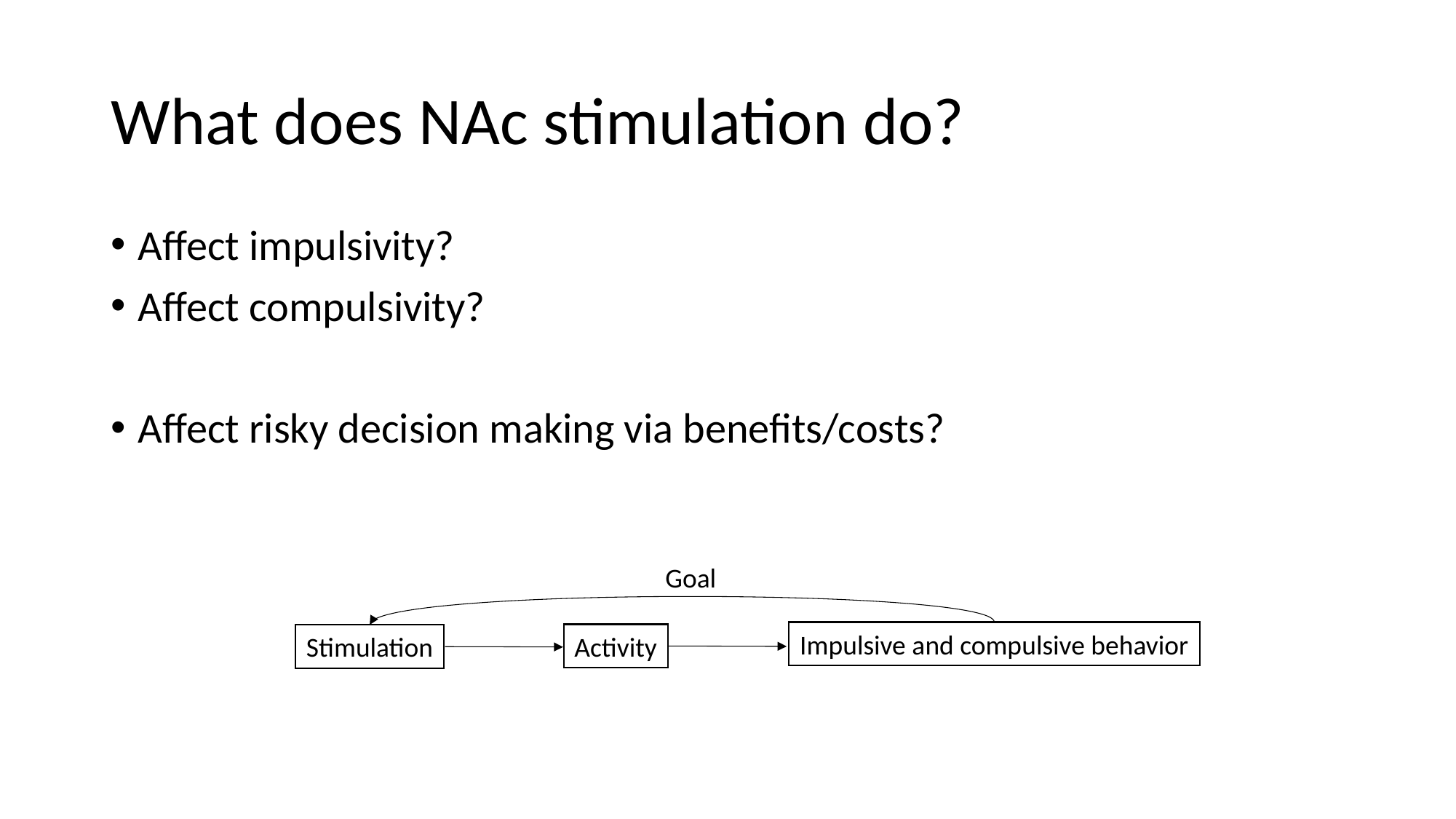

# What does NAc stimulation do?
Affect impulsivity?
Affect compulsivity?

Affect risky decision making via benefits/costs?

Goal
Impulsive and compulsive behavior
Activity
Stimulation